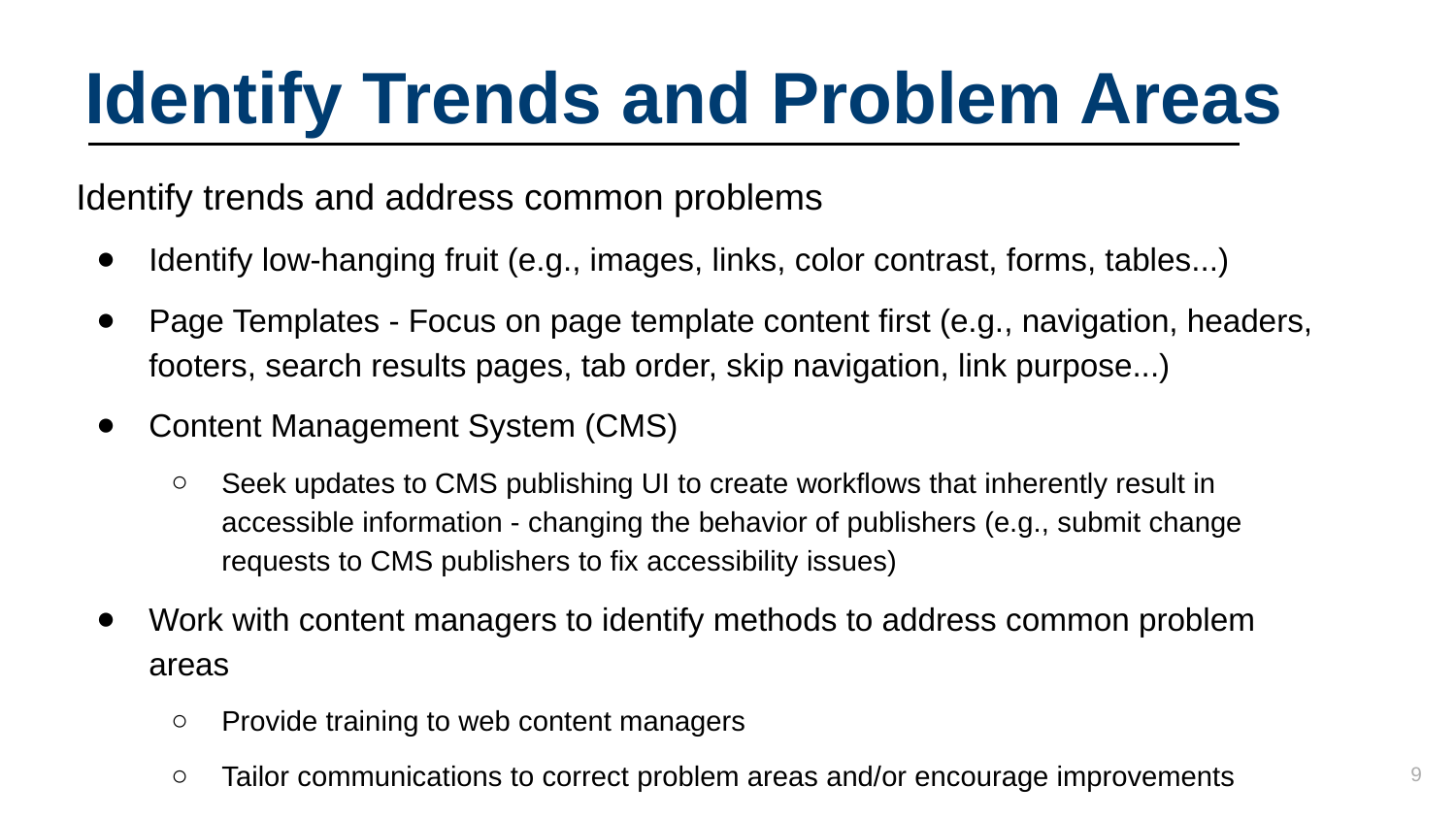

# Identify Trends and Problem Areas
Identify trends and address common problems
Identify low-hanging fruit (e.g., images, links, color contrast, forms, tables...)
Page Templates - Focus on page template content first (e.g., navigation, headers, footers, search results pages, tab order, skip navigation, link purpose...)
Content Management System (CMS)
Seek updates to CMS publishing UI to create workflows that inherently result in accessible information - changing the behavior of publishers (e.g., submit change requests to CMS publishers to fix accessibility issues)
Work with content managers to identify methods to address common problem areas
Provide training to web content managers
Tailor communications to correct problem areas and/or encourage improvements
9